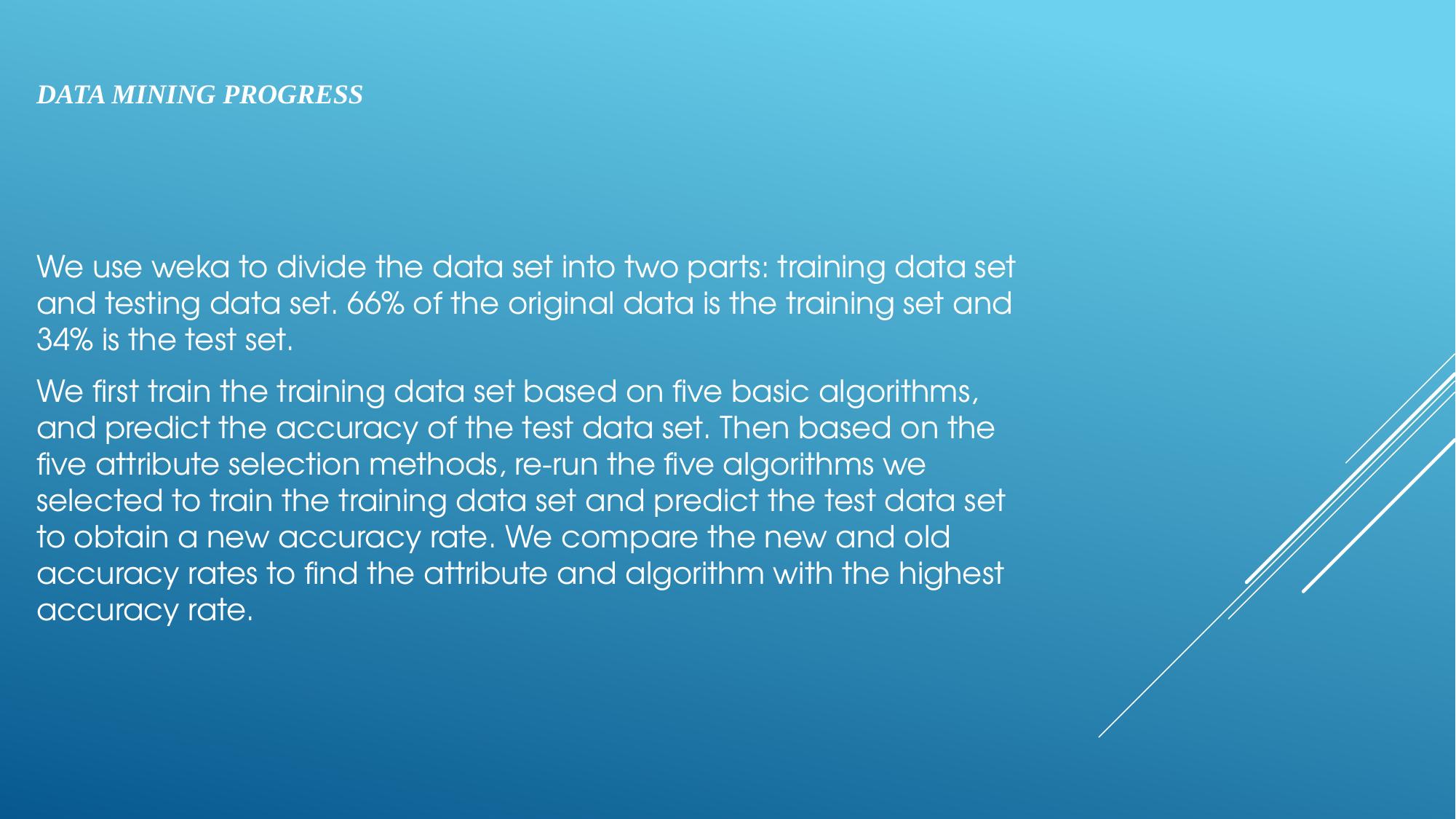

# Data mining Progress
We use weka to divide the data set into two parts: training data set and testing data set. 66% of the original data is the training set and 34% is the test set.
We first train the training data set based on five basic algorithms, and predict the accuracy of the test data set. Then based on the five attribute selection methods, re-run the five algorithms we selected to train the training data set and predict the test data set to obtain a new accuracy rate. We compare the new and old accuracy rates to find the attribute and algorithm with the highest accuracy rate.